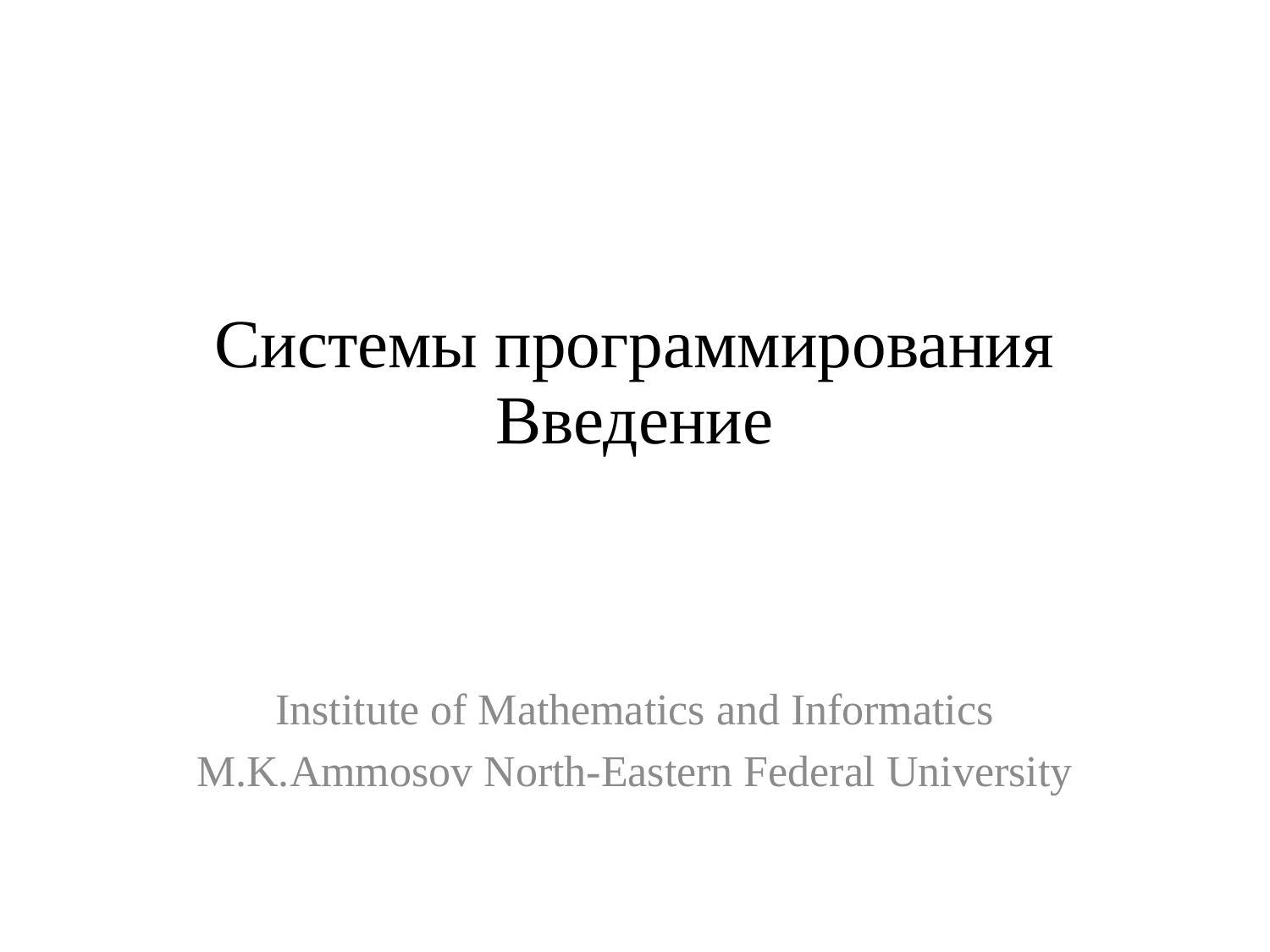

Системы программирования
Введение
Institute of Mathematics and Informatics
M.K.Ammosov North-Eastern Federal University